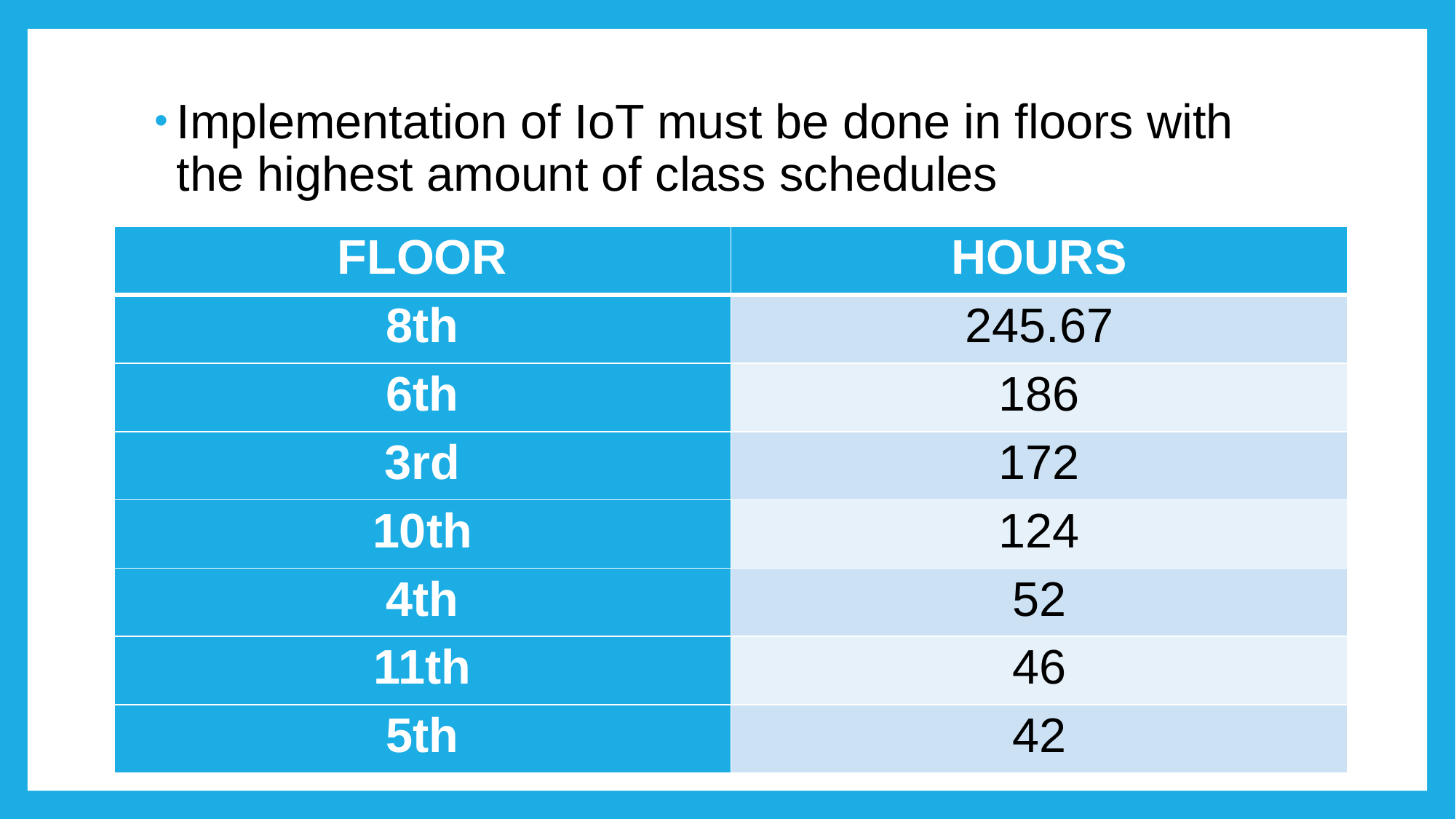

Implementation of IoT must be done in floors with the highest amount of class schedules
| FLOOR | HOURS |
| --- | --- |
| 8th | 245.67 |
| 6th | 186 |
| 3rd | 172 |
| 10th | 124 |
| 4th | 52 |
| 11th | 46 |
| 5th | 42 |